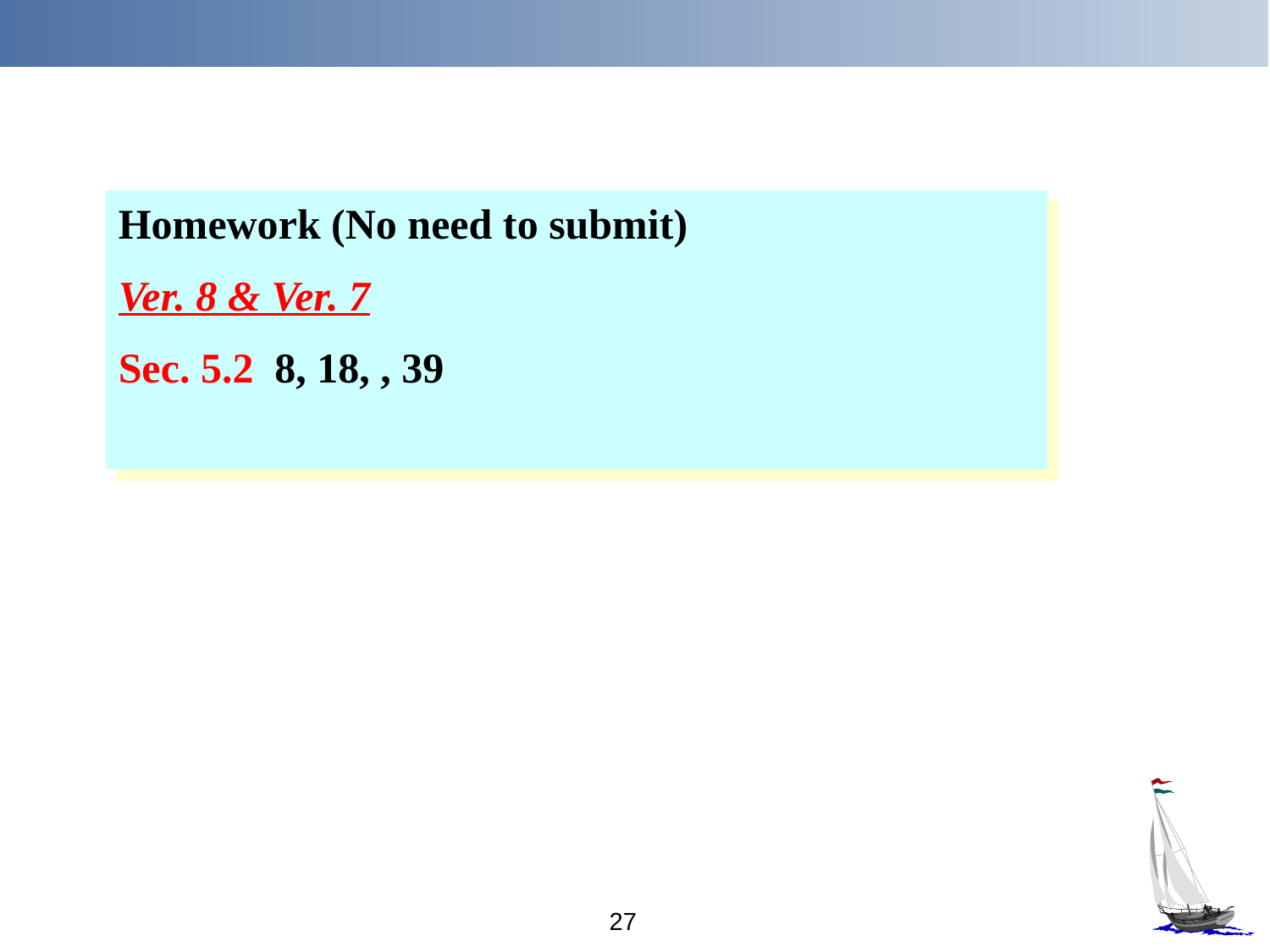

Homework (No need to submit)
Ver. 8 & Ver. 7
Sec. 5.2  8, 18, , 39

27